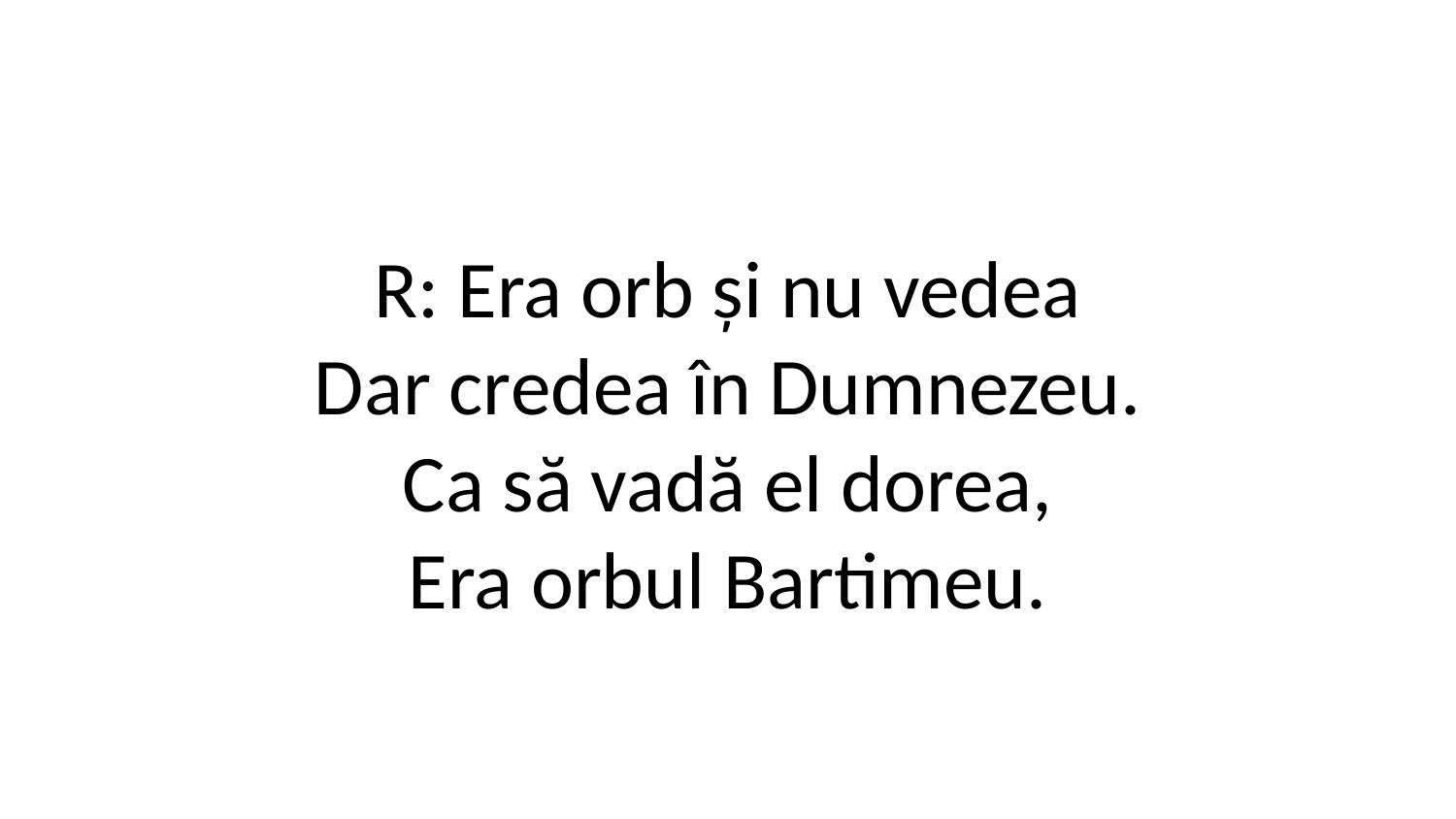

R: Era orb și nu vedea
Dar credea în Dumnezeu.
Ca să vadă el dorea,
Era orbul Bartimeu.